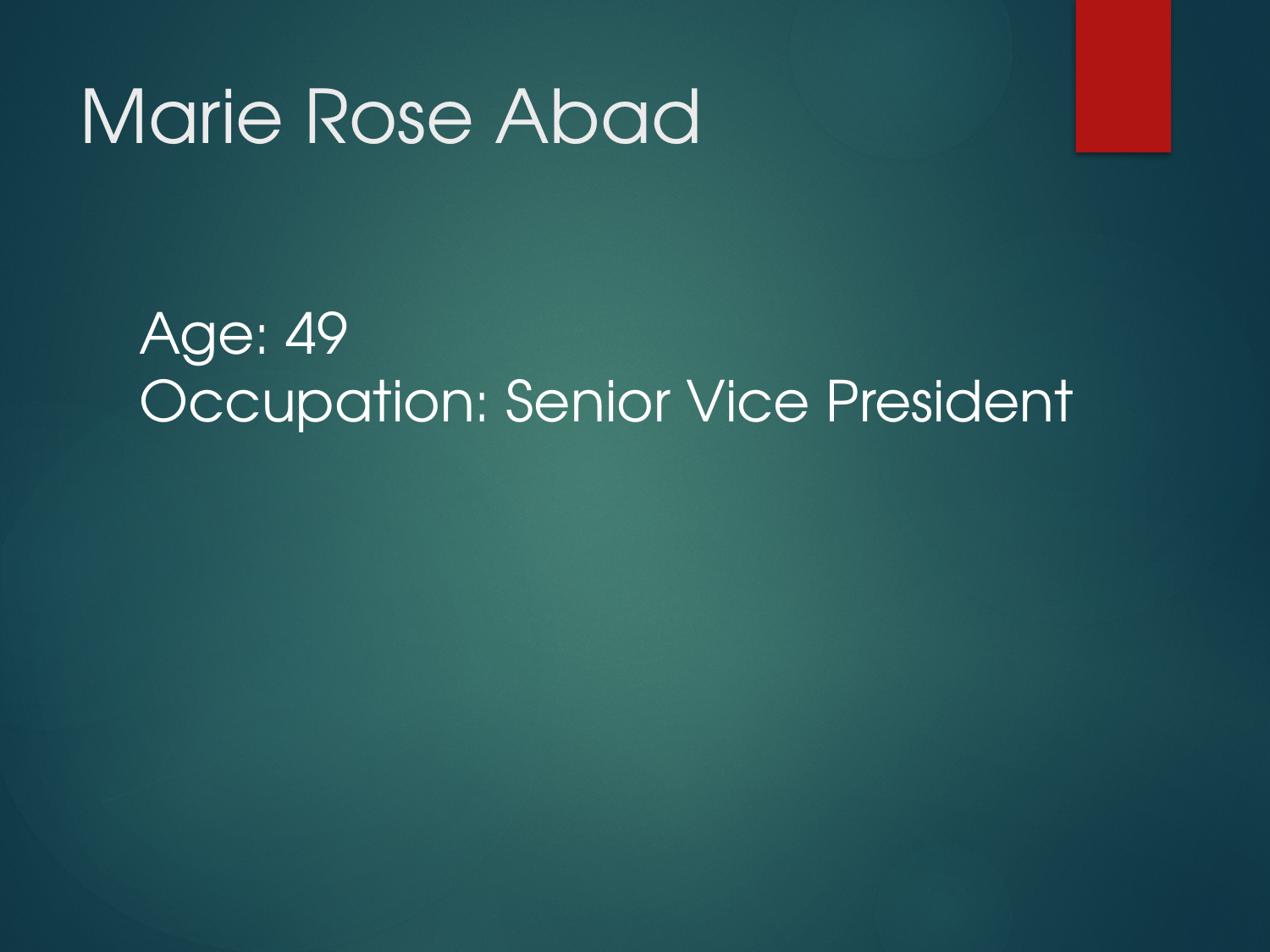

# Marie Rose Abad

Age: 49
Occupation: Senior Vice President